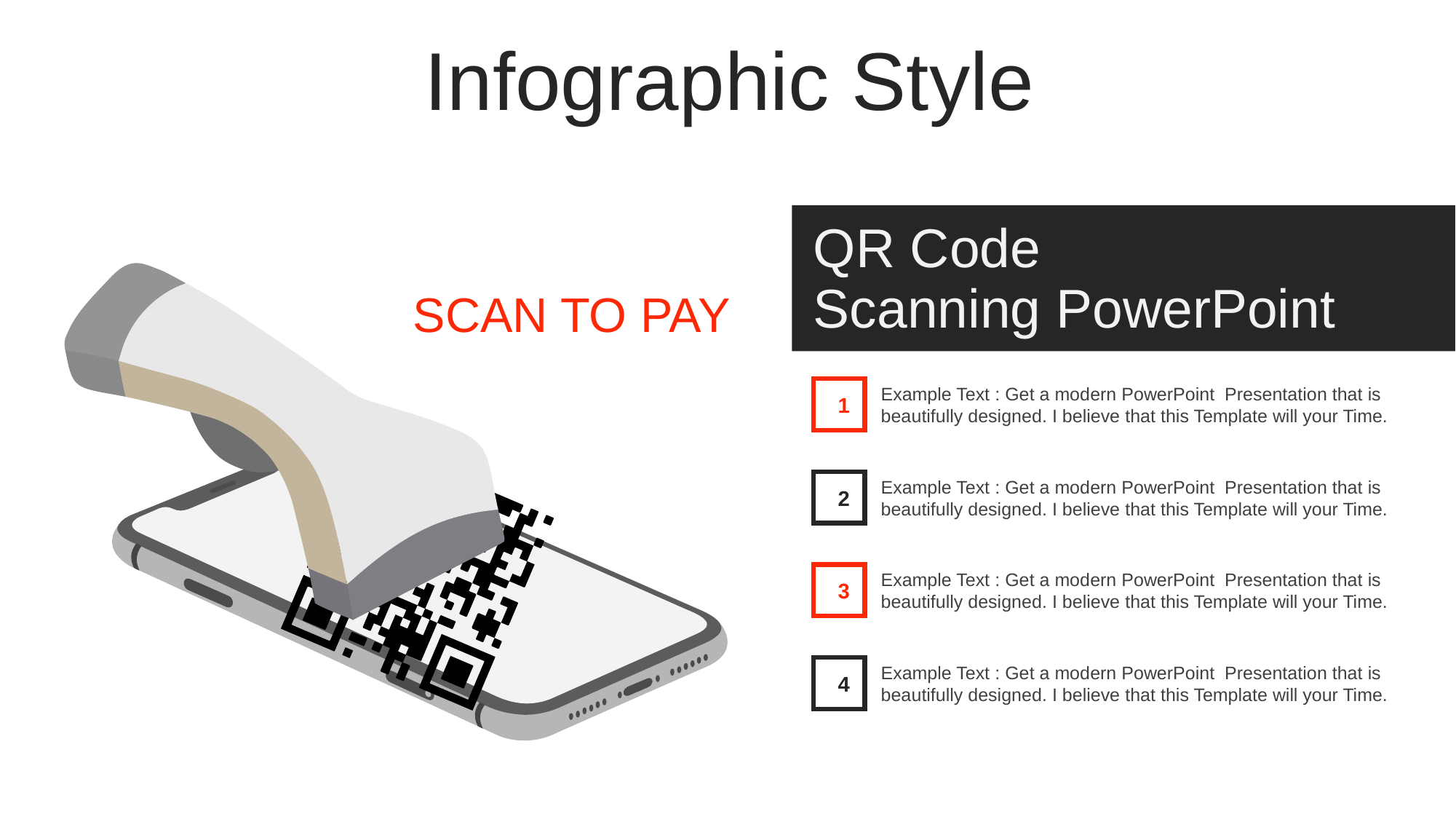

Infographic Style

QR Code
Scanning PowerPoint

SCAN TO PAY
Example Text : Get a modern PowerPoint  Presentation that is beautifully designed. I believe that this Template will your Time.

1
Example Text : Get a modern PowerPoint  Presentation that is beautifully designed. I believe that this Template will your Time.

2
Example Text : Get a modern PowerPoint  Presentation that is beautifully designed. I believe that this Template will your Time.

3
Example Text : Get a modern PowerPoint  Presentation that is beautifully designed. I believe that this Template will your Time.

4